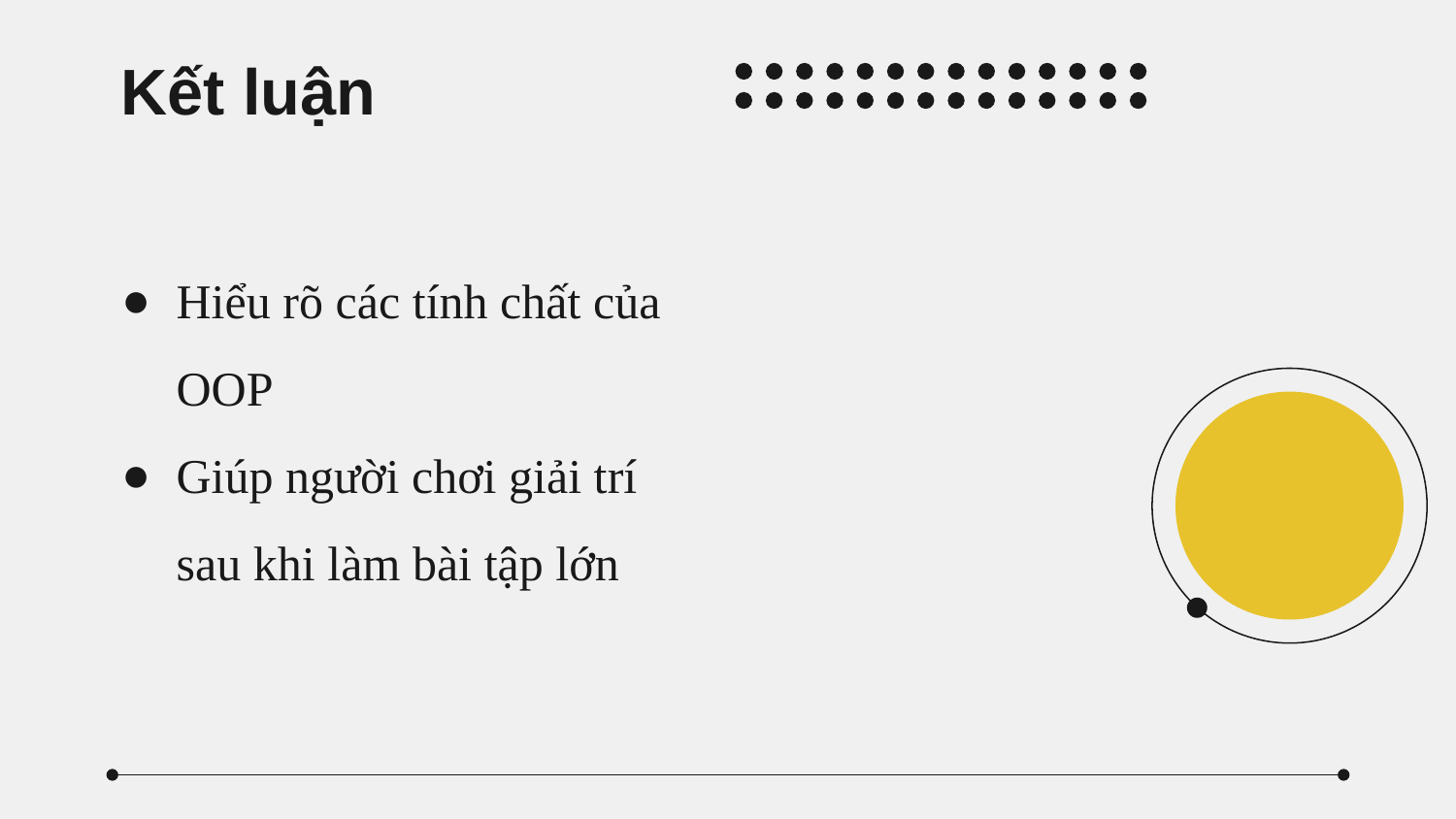

# Kết luận

Hiểu rõ các tính chất của OOP
Giúp người chơi giải trí sau khi làm bài tập lớn